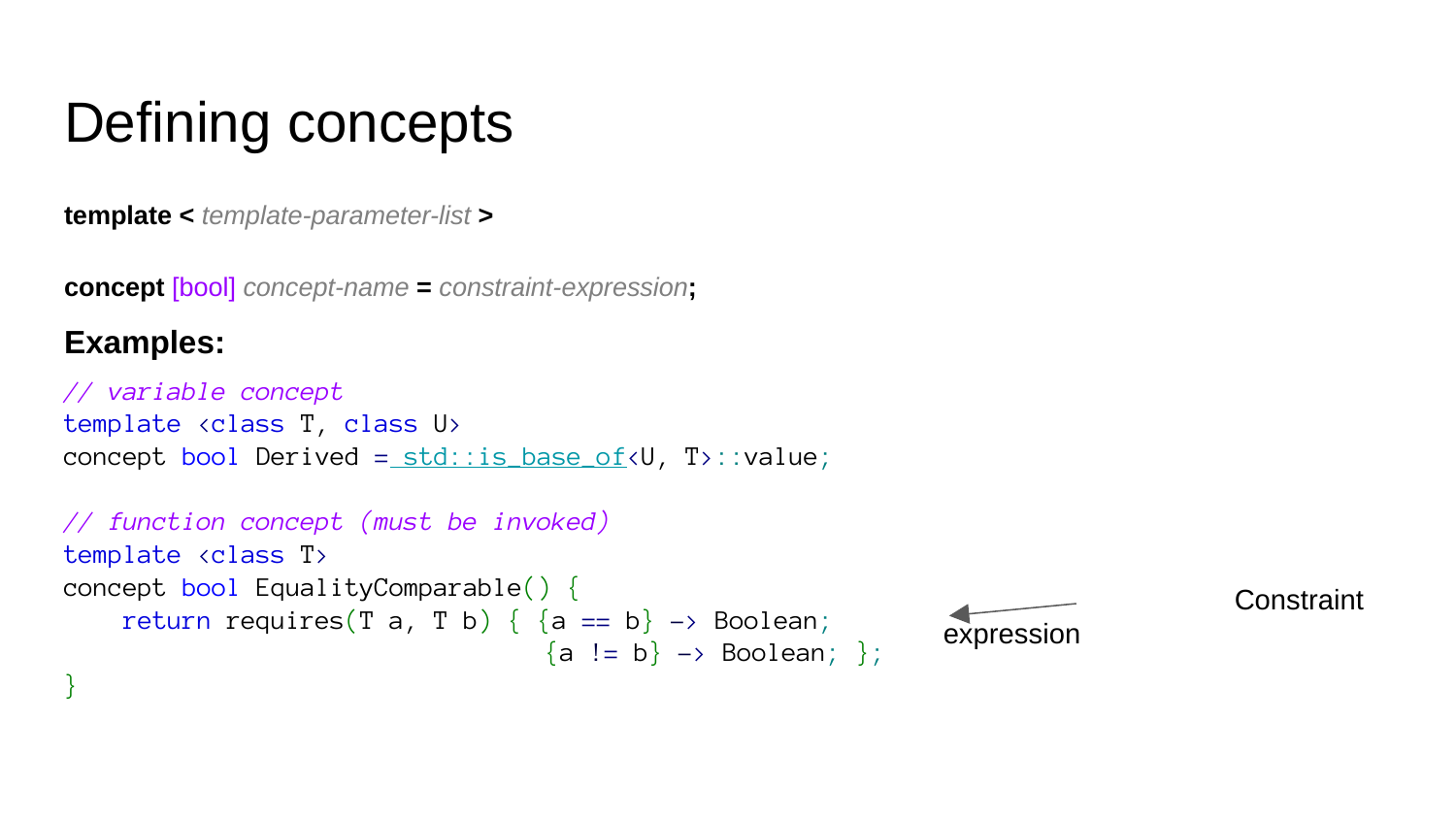

# Defining concepts
template < template-parameter-list >
concept [bool] concept-name = constraint-expression;
Examples:
// variable concept
template <class T, class U>
concept bool Derived = std::is_base_of<U, T>::value;
// function concept (must be invoked)
template <class T>
concept bool EqualityComparable() {
    return requires(T a, T b) { {a == b} -> Boolean;
   {a != b} -> Boolean; };
}

		Constraint expression